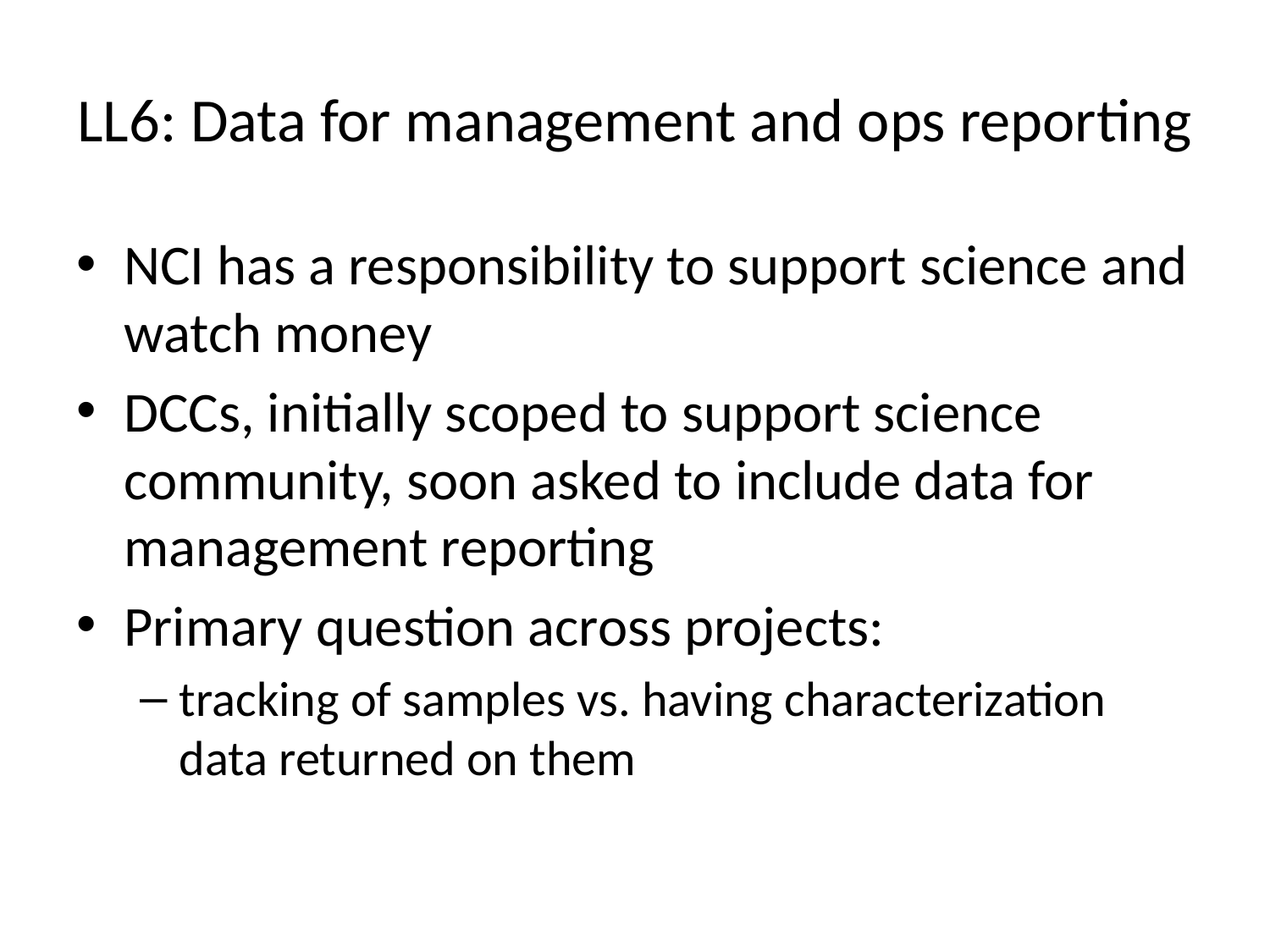

# LL6: Data for management and ops reporting
NCI has a responsibility to support science and watch money
DCCs, initially scoped to support science community, soon asked to include data for management reporting
Primary question across projects:
tracking of samples vs. having characterization data returned on them